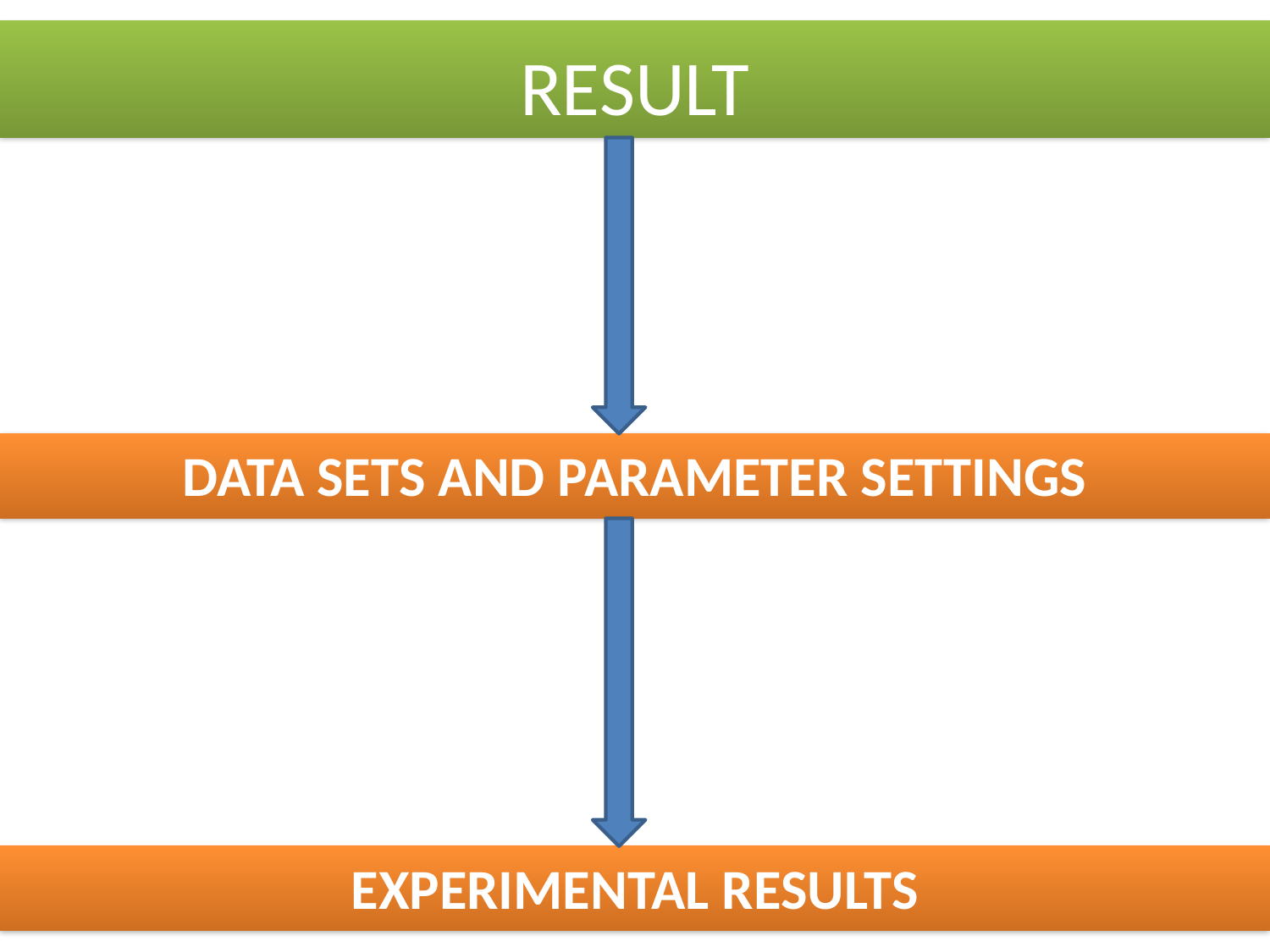

RESULT

# Data sets and parameter settings

Experimental results